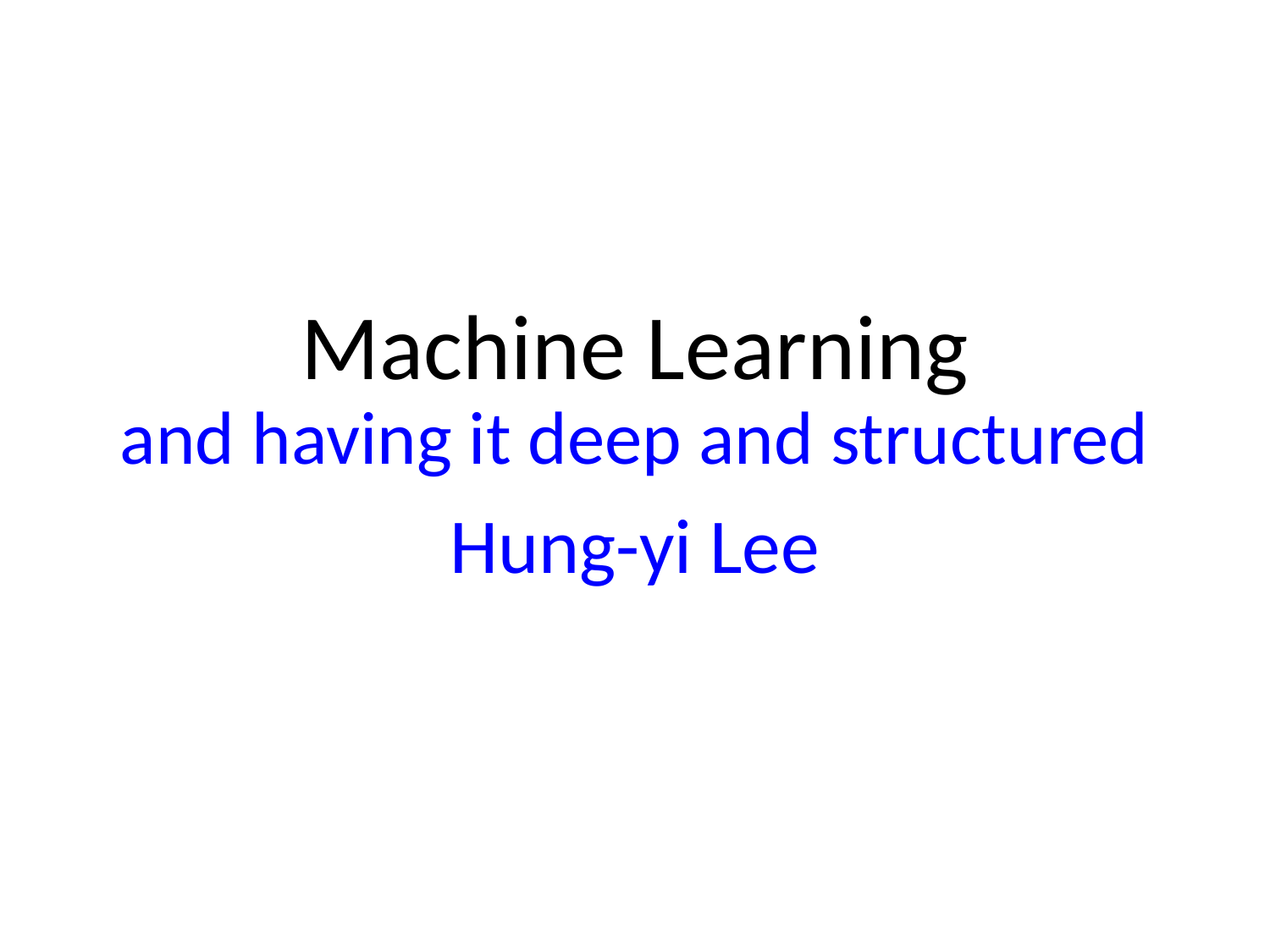

# Machine Learning and having it deep and structured
Hung-yi Lee